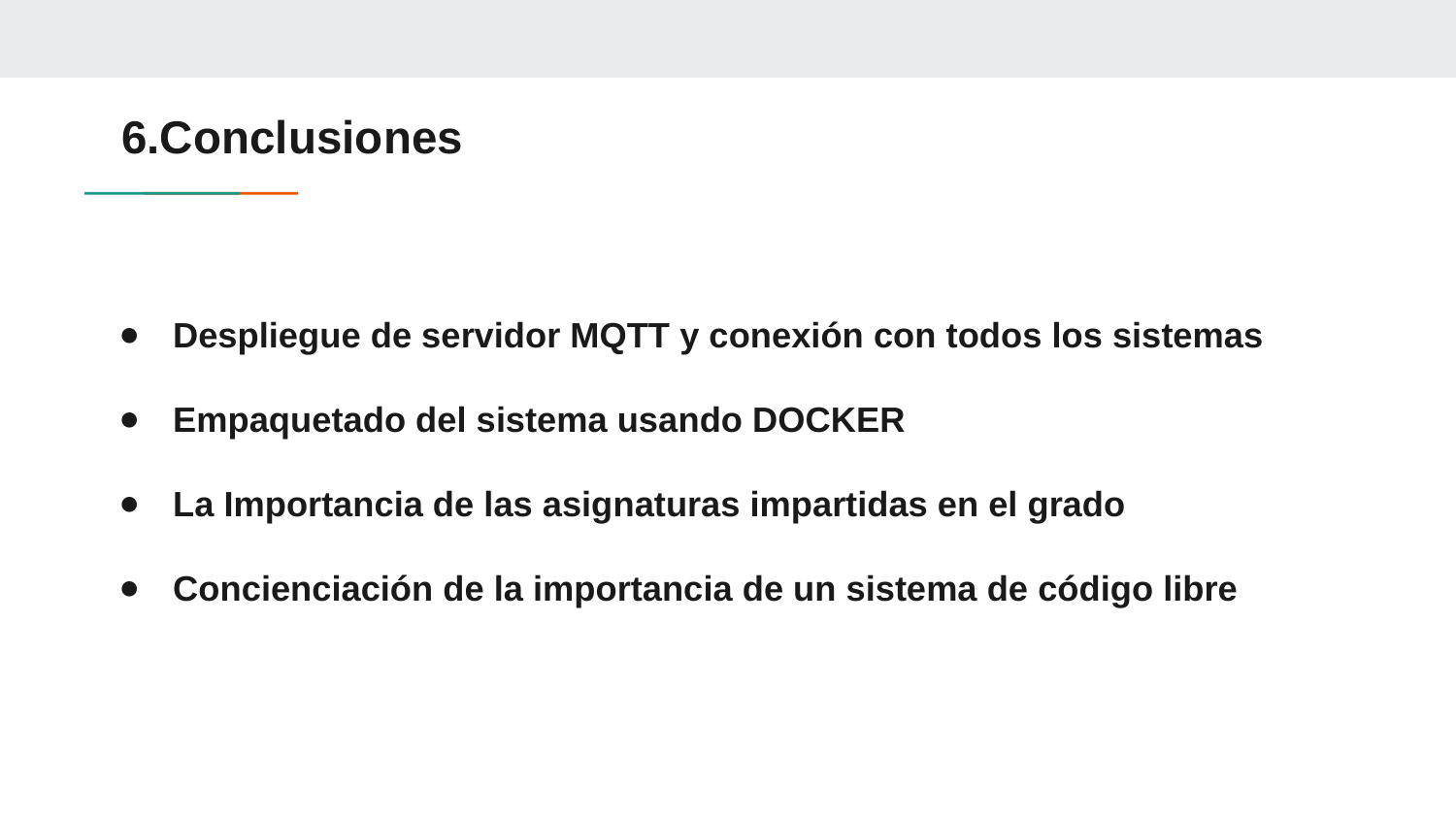

# 6.Conclusiones
Despliegue de servidor MQTT y conexión con todos los sistemas

Empaquetado del sistema usando DOCKER

La Importancia de las asignaturas impartidas en el grado

Concienciación de la importancia de un sistema de código libre